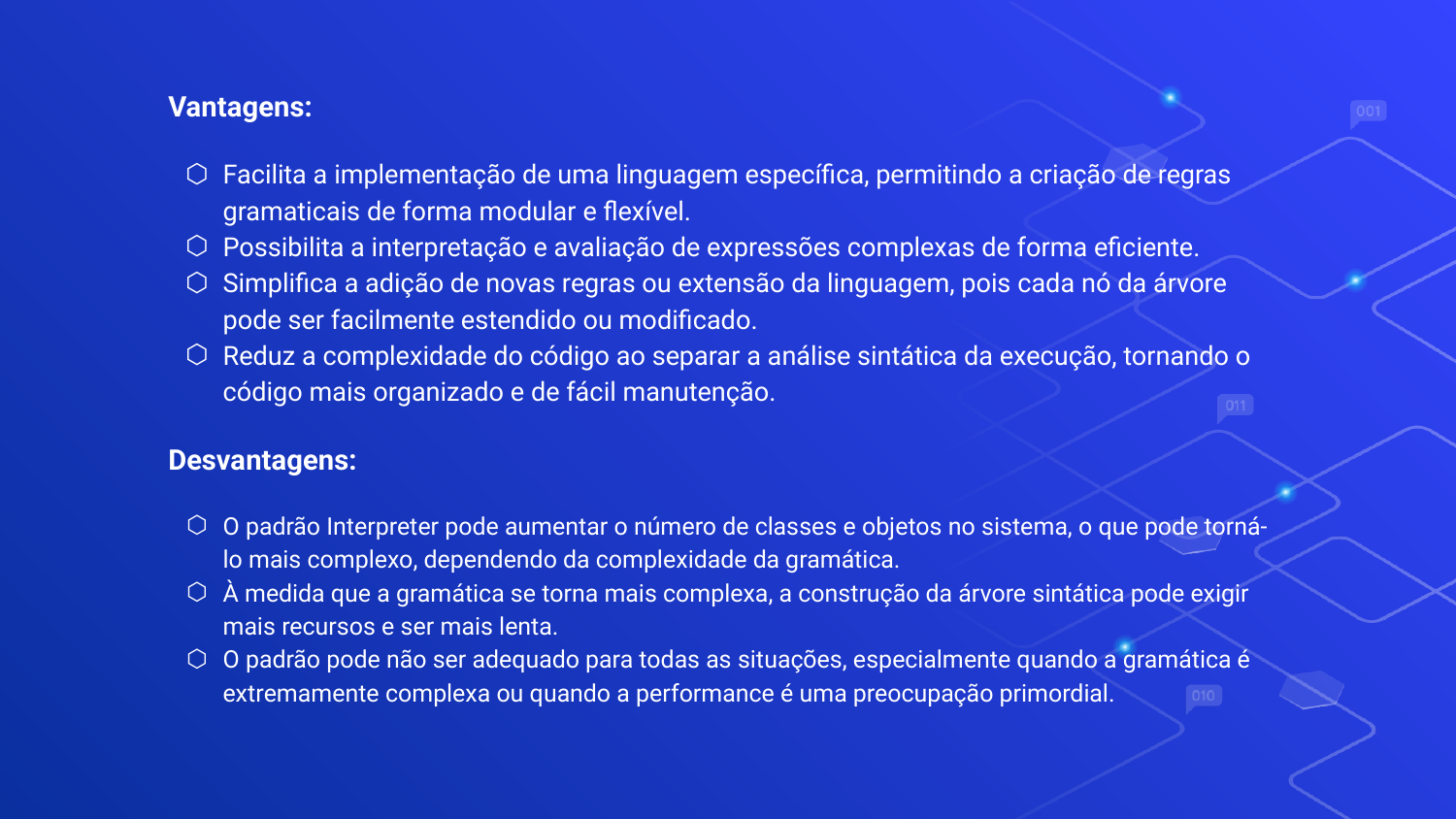

Vantagens:
Facilita a implementação de uma linguagem específica, permitindo a criação de regras gramaticais de forma modular e flexível.
Possibilita a interpretação e avaliação de expressões complexas de forma eficiente.
Simplifica a adição de novas regras ou extensão da linguagem, pois cada nó da árvore pode ser facilmente estendido ou modificado.
Reduz a complexidade do código ao separar a análise sintática da execução, tornando o código mais organizado e de fácil manutenção.
Desvantagens:
O padrão Interpreter pode aumentar o número de classes e objetos no sistema, o que pode torná-lo mais complexo, dependendo da complexidade da gramática.
À medida que a gramática se torna mais complexa, a construção da árvore sintática pode exigir mais recursos e ser mais lenta.
O padrão pode não ser adequado para todas as situações, especialmente quando a gramática é extremamente complexa ou quando a performance é uma preocupação primordial.